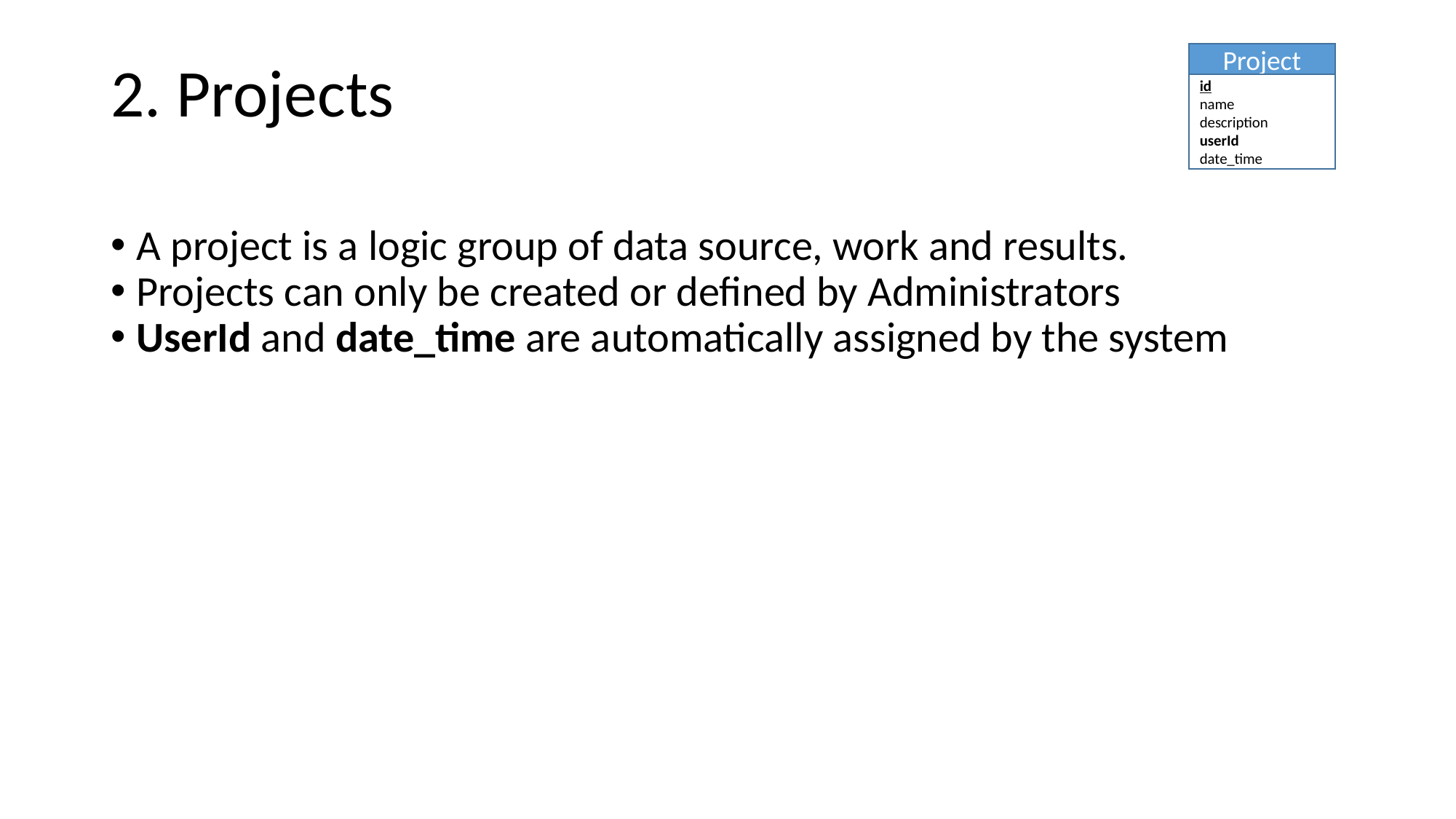

2. Projects
Project
id
name
description
userId
date_time
A project is a logic group of data source, work and results.
Projects can only be created or defined by Administrators
UserId and date_time are automatically assigned by the system